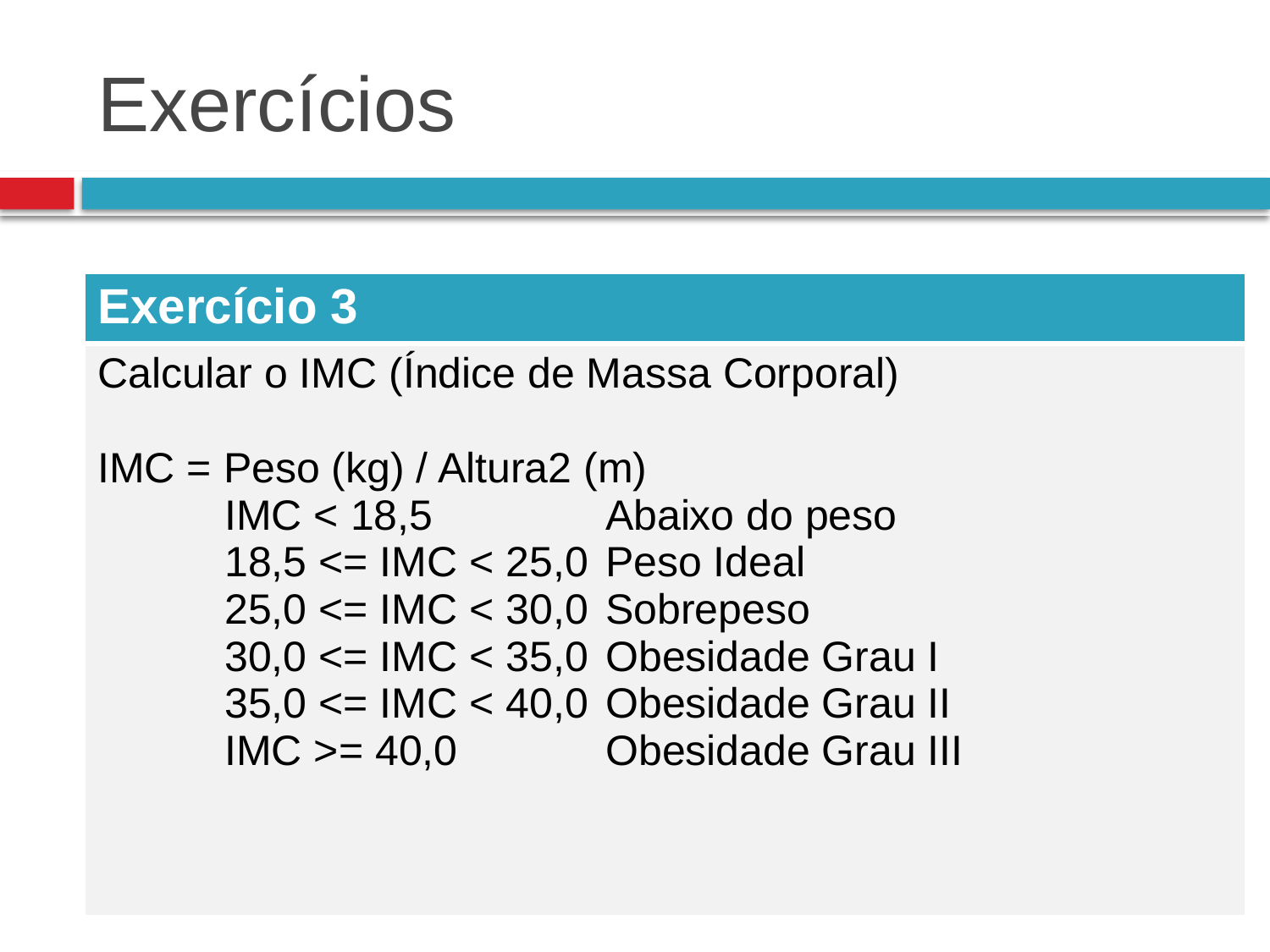

# Exercícios
| Exercício 3 |
| --- |
| Calcular o IMC (Índice de Massa Corporal) IMC = Peso (kg) / Altura2 (m) IMC < 18,5 Abaixo do peso 18,5 <= IMC < 25,0 Peso Ideal 25,0 <= IMC < 30,0 Sobrepeso 30,0 <= IMC < 35,0 Obesidade Grau I 35,0 <= IMC < 40,0 Obesidade Grau II IMC >= 40,0 Obesidade Grau III |